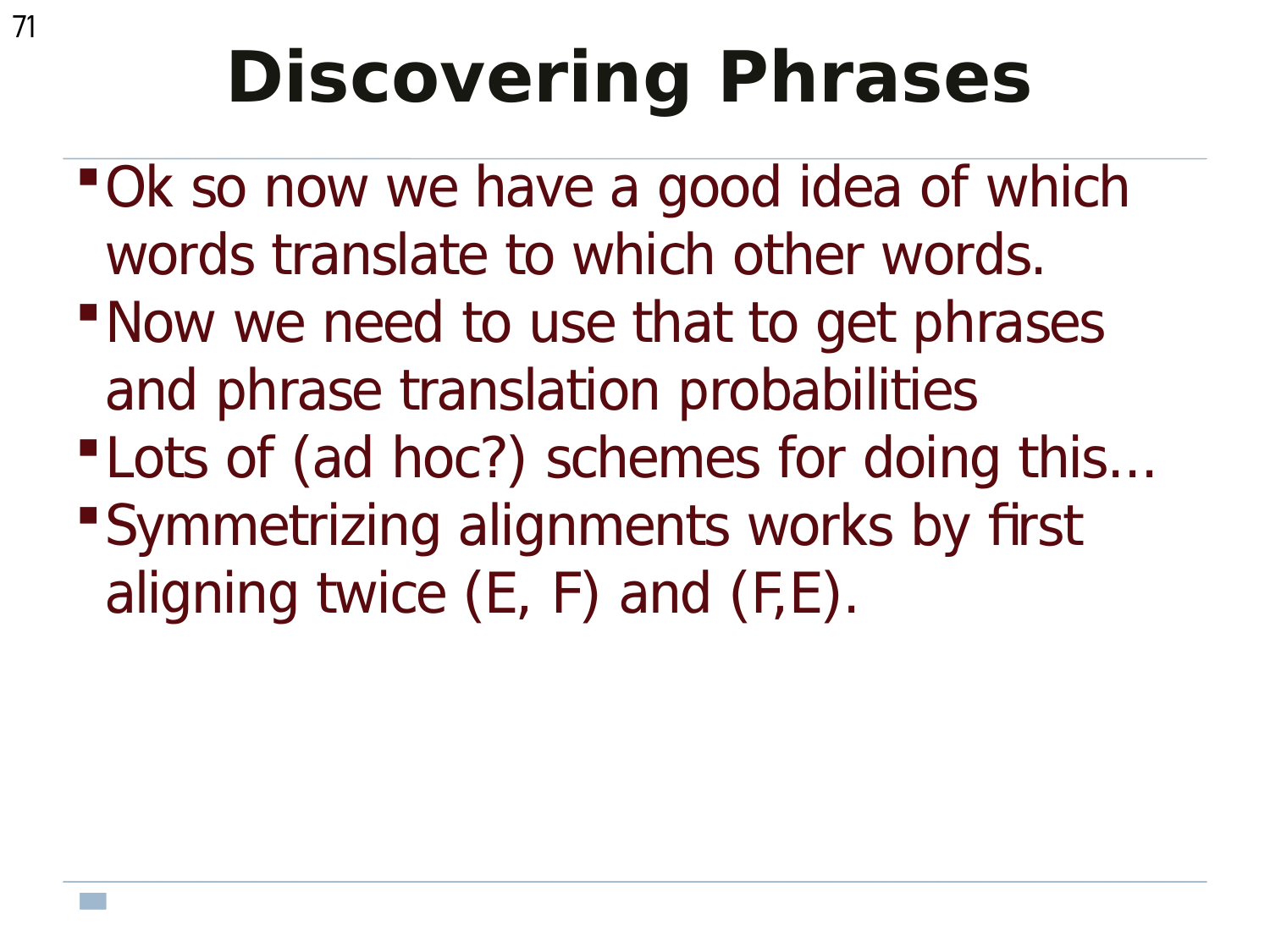

71
Discovering Phrases
Ok so now we have a good idea of which words translate to which other words.
Now we need to use that to get phrases and phrase translation probabilities
Lots of (ad hoc?) schemes for doing this...
Symmetrizing alignments works by first aligning twice (E, F) and (F,E).